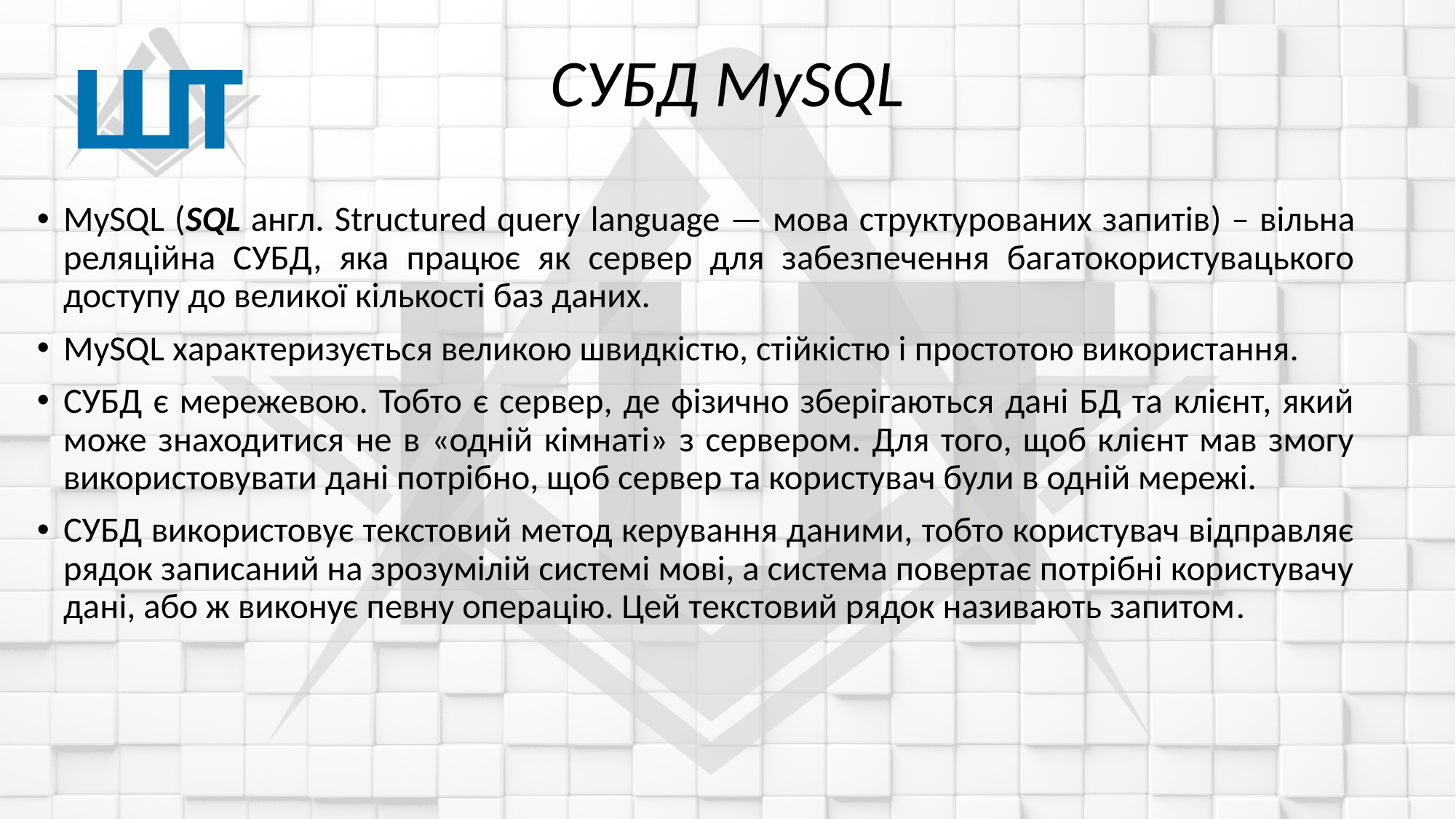

# СУБД MySQL
MySQL (SQL англ. Structured query language — мова структурованих запитів) – вільна реляційна СУБД, яка працює як сервер для забезпечення багатокористувацького доступу до великої кількості баз даних.
MySQL характеризується великою швидкістю, стійкістю і простотою використання.
СУБД є мережевою. Тобто є сервер, де фізично зберігаються дані БД та клієнт, який може знаходитися не в «одній кімнаті» з сервером. Для того, щоб клієнт мав змогу використовувати дані потрібно, щоб сервер та користувач були в одній мережі.
СУБД використовує текстовий метод керування даними, тобто користувач відправляє рядок записаний на зрозумілій системі мові, а система повертає потрібні користувачу дані, або ж виконує певну операцію. Цей текстовий рядок називають запитом.